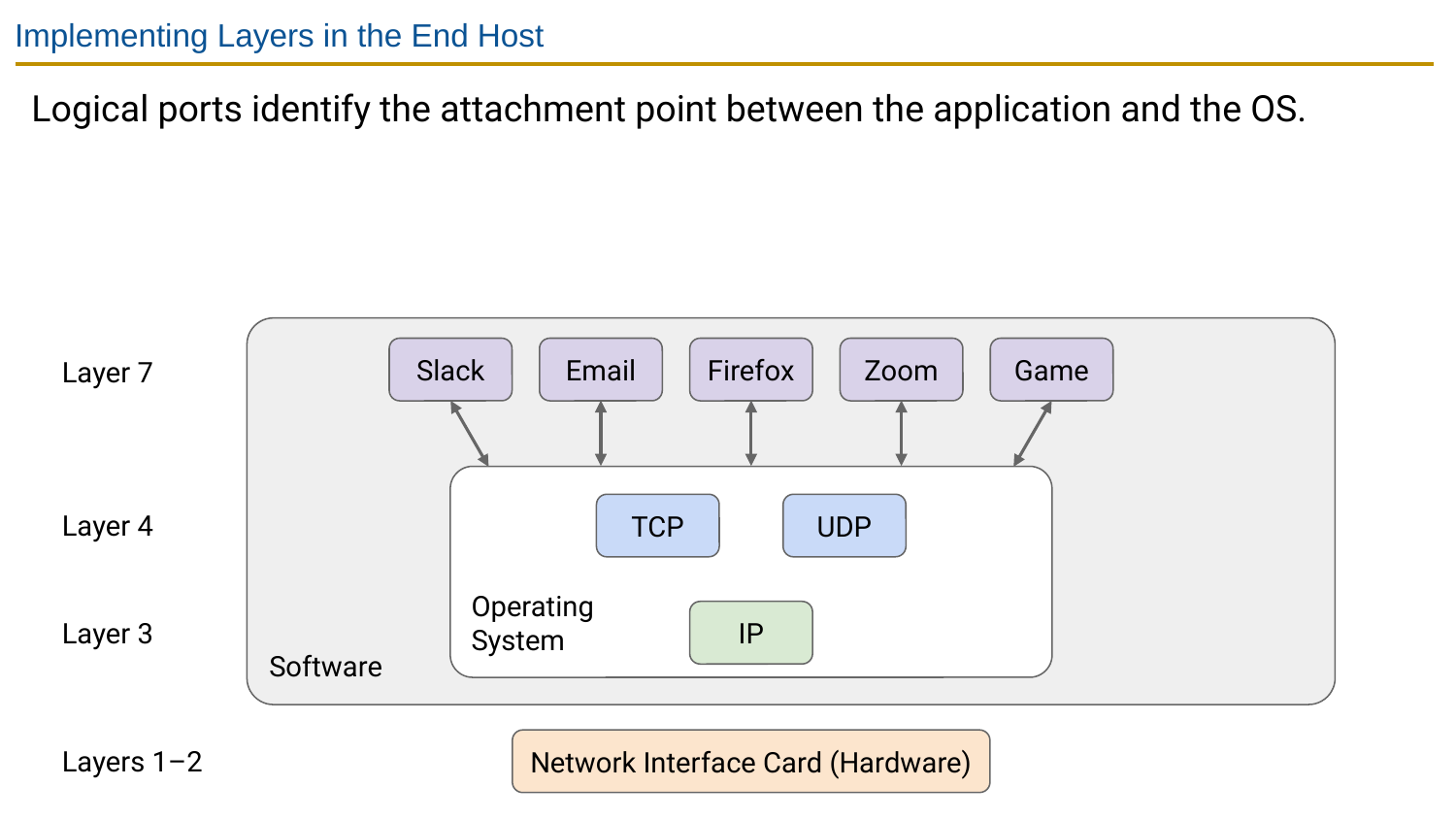

# Implementing Layers in the End Host
Logical ports identify the attachment point between the application and the OS.
Software
Slack
Email
Firefox
Zoom
Game
Layer 7
Operating
System
Layer 4
TCP
UDP
Layer 3
IP
Layers 1–2
Network Interface Card (Hardware)